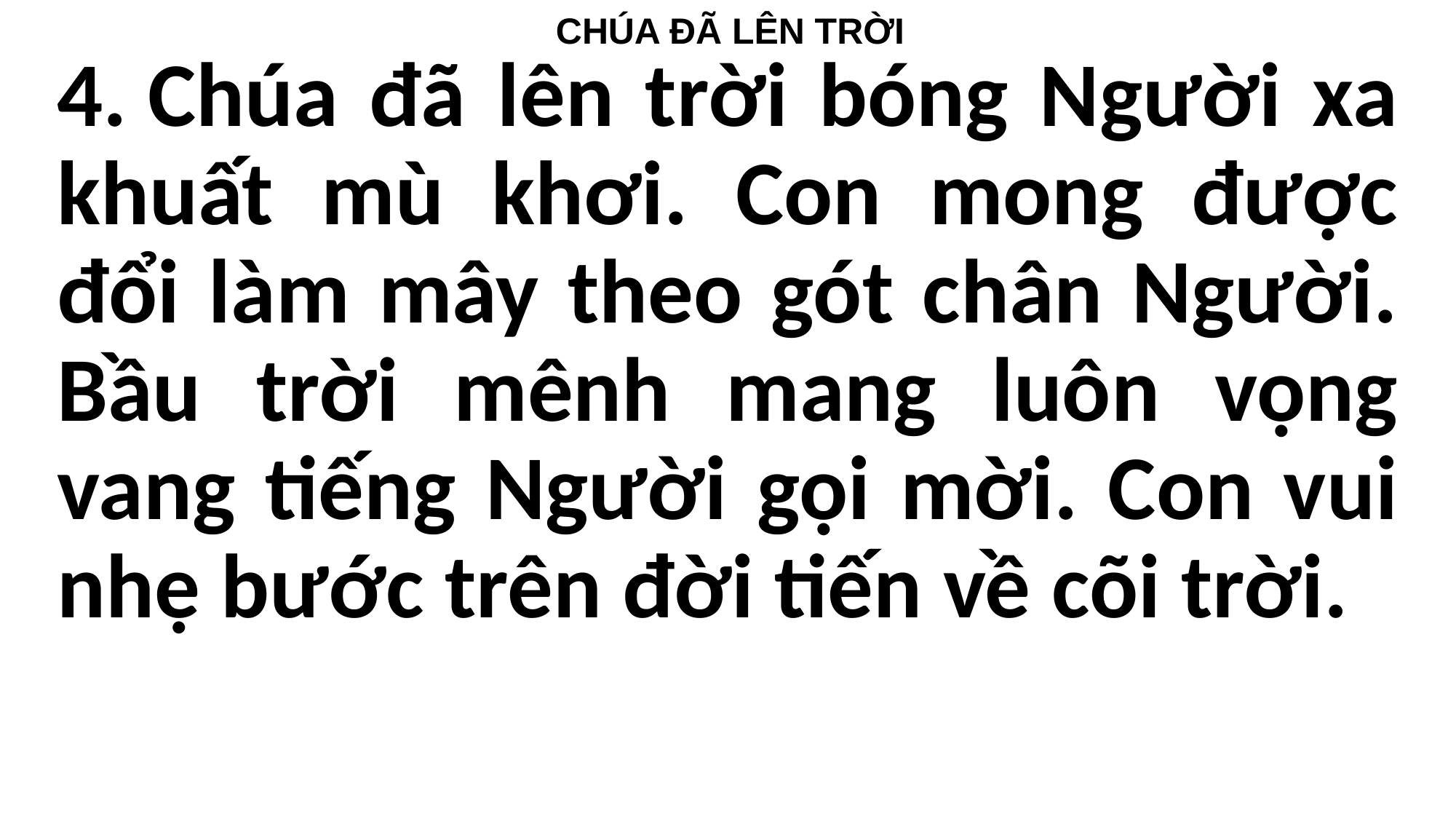

# CHÚA ĐÃ LÊN TRỜI
4. Chúa đã lên trời bóng Người xa khuất mù khơi. Con mong được đổi làm mây theo gót chân Người. Bầu trời mênh mang luôn vọng vang tiếng Người gọi mời. Con vui nhẹ bước trên đời tiến về cõi trời.